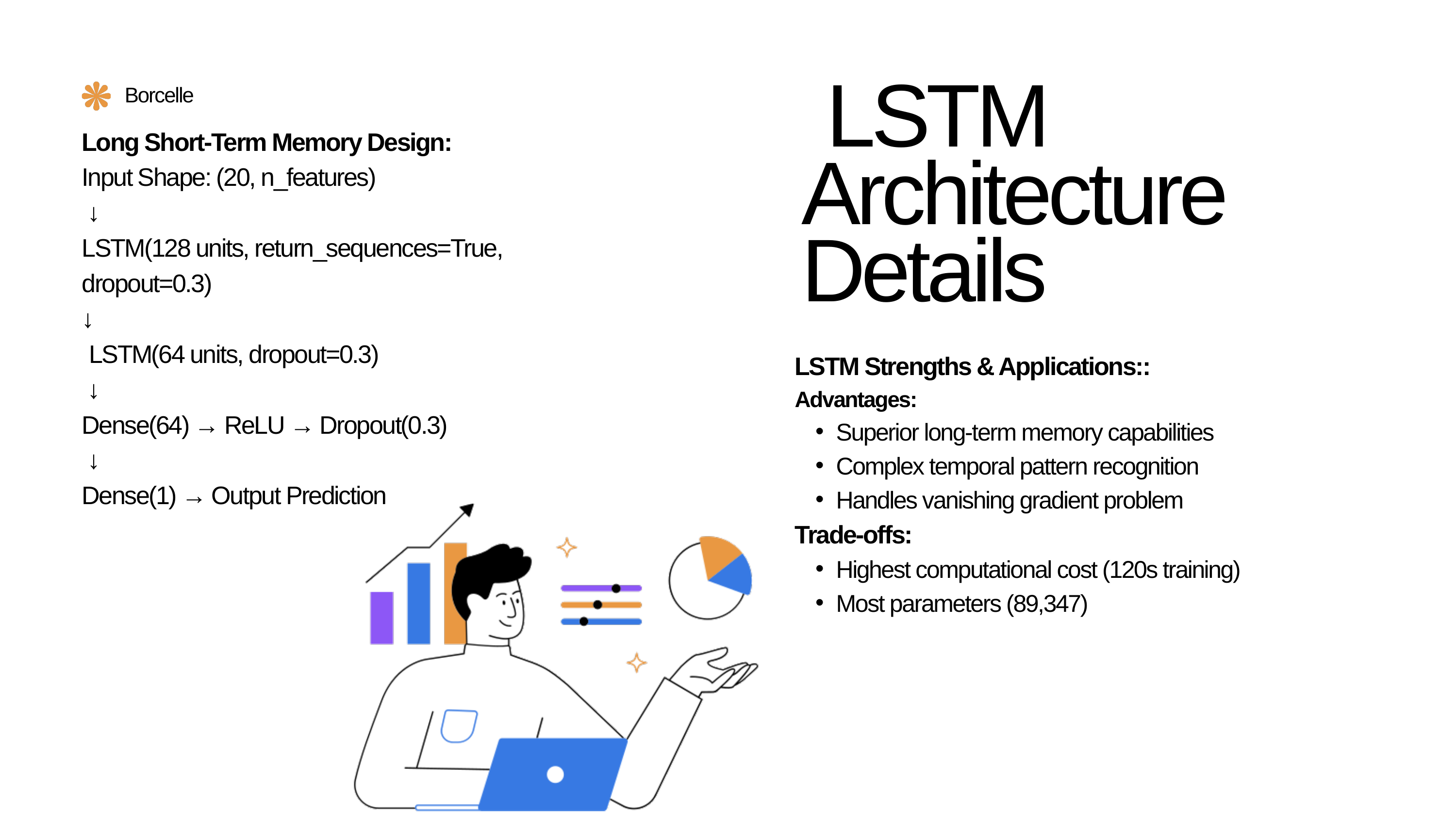

LSTM Architecture Details
Borcelle
Long Short-Term Memory Design:
Input Shape: (20, n_features)
 ↓
LSTM(128 units, return_sequences=True, dropout=0.3)
↓
 LSTM(64 units, dropout=0.3)
 ↓
Dense(64) → ReLU → Dropout(0.3)
 ↓
Dense(1) → Output Prediction

LSTM Strengths & Applications::
Advantages:
Superior long-term memory capabilities
Complex temporal pattern recognition
Handles vanishing gradient problem
Trade-offs:
Highest computational cost (120s training)
Most parameters (89,347)